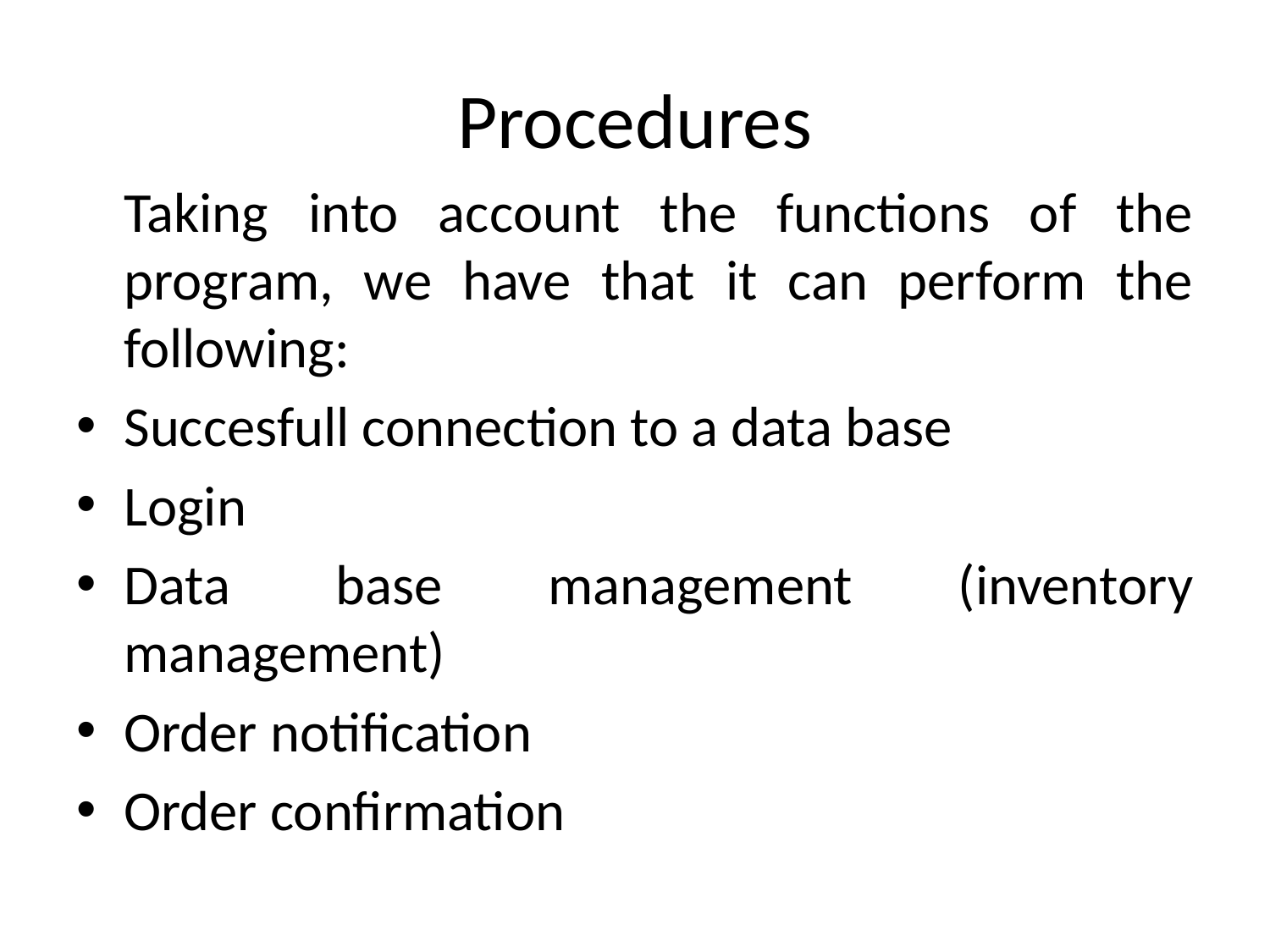

# Procedures
	Taking into account the functions of the program, we have that it can perform the following:
Succesfull connection to a data base
Login
Data base management (inventory management)
Order notification
Order confirmation